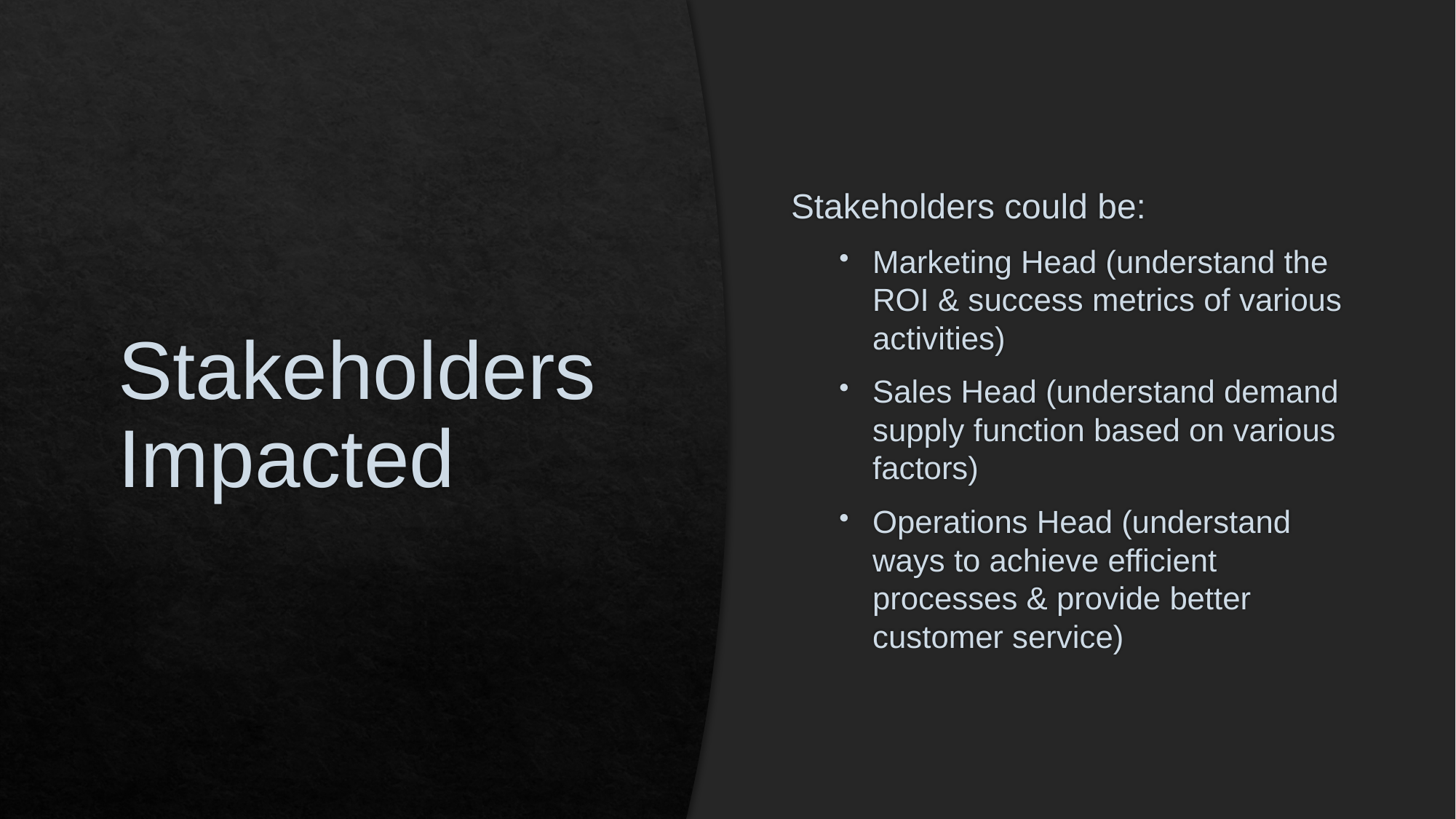

# Stakeholders Impacted
Stakeholders could be:
Marketing Head (understand the ROI & success metrics of various activities)
Sales Head (understand demand supply function based on various factors)
Operations Head (understand ways to achieve efficient processes & provide better customer service)